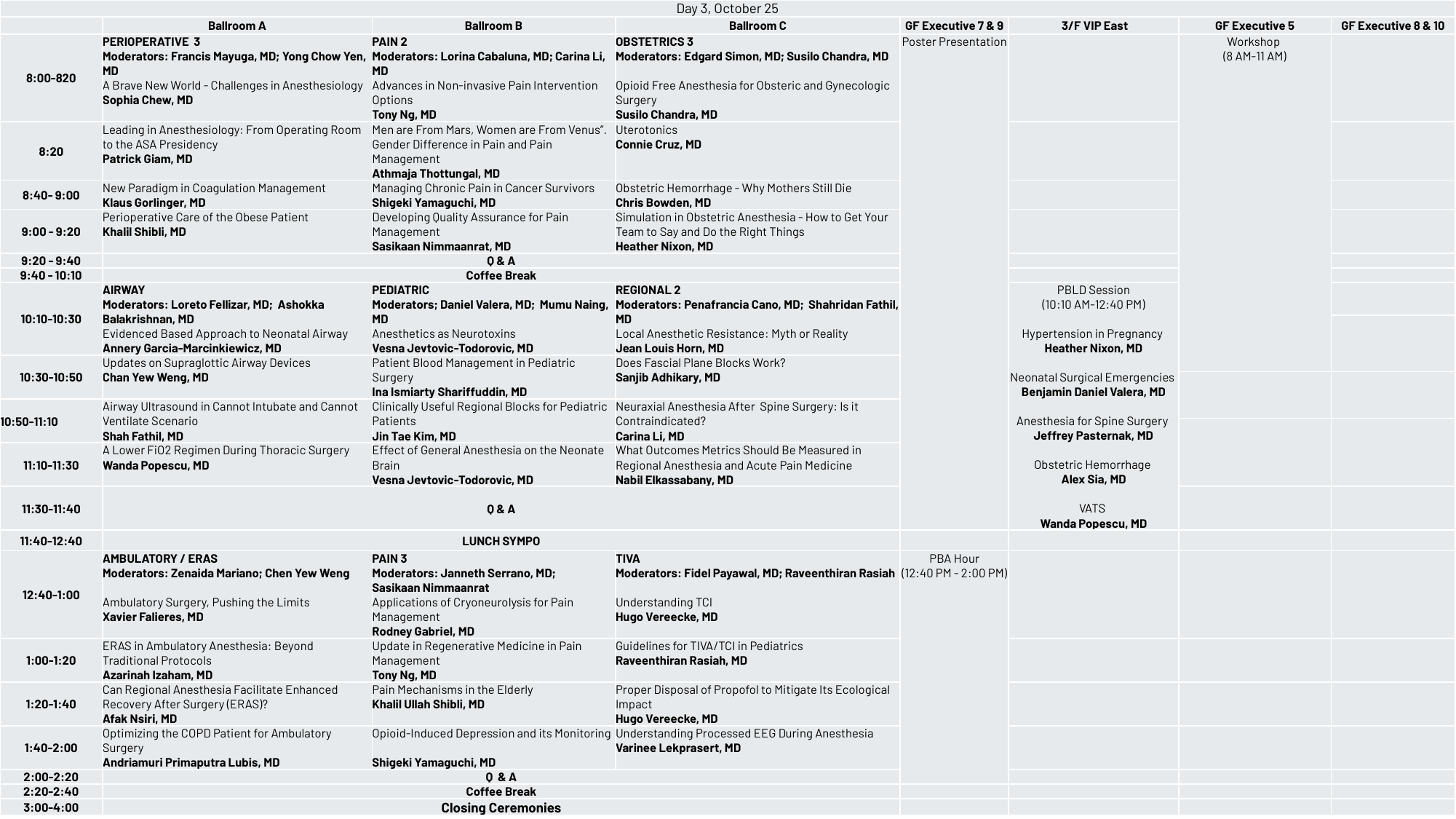

| Day 3, October 25 |  |  |  |  |  |  |  |
| --- | --- | --- | --- | --- | --- | --- | --- |
|  | Ballroom A | Ballroom B | Ballroom C | GF Executive 7 & 9 | 3/F VIP East | GF Executive 5 | GF Executive 8 & 10 |
| 8:00-820 | PERIOPERATIVE 3 Moderators: Francis Mayuga, MD; Yong Chow Yen, MD A Brave New World - Challenges in Anesthesiology Sophia Chew, MD | PAIN 2 Moderators: Lorina Cabaluna, MD; Carina Li, MD Advances in Non-invasive Pain Intervention Options Tony Ng, MD | OBSTETRICS 3 Moderators: Edgard Simon, MD; Susilo Chandra, MD Opioid Free Anesthesia for Obsteric and Gynecologic Surgery Susilo Chandra, MD | Poster Presentation |  | Workshop (8 AM-11 AM) |  |
| 8:20 | Leading in Anesthesiology: From Operating Room to the ASA Presidency Patrick Giam, MD | Men are From Mars, Women are From Venus”. Gender Difference in Pain and Pain Management Athmaja Thottungal, MD | Uterotonics Connie Cruz, MD |  |  |  |  |
| 8:40- 9:00 | New Paradigm in Coagulation Management Klaus Gorlinger, MD | Managing Chronic Pain in Cancer Survivors Shigeki Yamaguchi, MD | Obstetric Hemorrhage - Why Mothers Still Die Chris Bowden, MD |  |  |  |  |
| 9:00 - 9:20 | Perioperative Care of the Obese Patient Khalil Shibli, MD | Developing Quality Assurance for Pain Management Sasikaan Nimmaanrat, MD | Simulation in Obstetric Anesthesia - How to Get Your Team to Say and Do the Right Things Heather Nixon, MD |  |  |  |  |
| 9:20 - 9:40 | Q & A |  |  |  |  |  |  |
| 9:40 - 10:10 | Coffee Break |  |  |  |  |  |  |
| 10:10-10:30 | AIRWAY Moderators: Loreto Fellizar, MD; Ashokka Balakrishnan, MD Evidenced Based Approach to Neonatal Airway Annery Garcia-Marcinkiewicz, MD | PEDIATRIC Moderators; Daniel Valera, MD; Mumu Naing, MD Anesthetics as Neurotoxins Vesna Jevtovic-Todorovic, MD | REGIONAL 2 Moderators: Penafrancia Cano, MD; Shahridan Fathil, MD Local Anesthetic Resistance: Myth or Reality Jean Louis Horn, MD |  | PBLD Session (10:10 AM-12:40 PM) Hypertension in Pregnancy Heather Nixon, MD Neonatal Surgical Emergencies Benjamin Daniel Valera, MD Anesthesia for Spine Surgery Jeffrey Pasternak, MD Obstetric Hemorrhage Alex Sia, MD VATS Wanda Popescu, MD |  |  |
| 10:30-10:50 | Updates on Supraglottic Airway Devices Chan Yew Weng, MD |  | Does Fascial Plane Blocks Work? Sanjib Adhikary, MD |  |  |  |  |
| 10:30-10:50 | Updates on Supraglottic Airway Devices Chan Yew Weng, MD | Patient Blood Management in Pediatric Surgery Ina Ismiarty Shariffuddin, MD | Does Fascial Plane Blocks Work? Sanjib Adhikary, MD |  |  |  |  |
| 10:50-11:10 | Airway Ultrasound in Cannot Intubate and Cannot Ventilate Scenario Shah Fathil, MD |  | Neuraxial Anesthesia After Spine Surgery: Is it Contraindicated? Carina Li, MD |  |  |  |  |
| 10:50-11:10 | Airway Ultrasound in Cannot Intubate and Cannot Ventilate Scenario Shah Fathil, MD | Clinically Useful Regional Blocks for Pediatric Patients Jin Tae Kim, MD | Neuraxial Anesthesia After Spine Surgery: Is it Contraindicated? Carina Li, MD |  |  |  |  |
| 11:10-11:30 | A Lower FiO2 Regimen During Thoracic Surgery Wanda Popescu, MD |  | What Outcomes Metrics Should Be Measured in Regional Anesthesia and Acute Pain Medicine Nabil Elkassabany, MD |  |  |  |  |
| 11:10-11:30 | A Lower FiO2 Regimen During Thoracic Surgery Wanda Popescu, MD | Effect of General Anesthesia on the Neonate Brain Vesna Jevtovic-Todorovic, MD | What Outcomes Metrics Should Be Measured in Regional Anesthesia and Acute Pain Medicine Nabil Elkassabany, MD |  |  |  |  |
| 11:30-11:40 | Q & A |  |  |  |  |  |  |
| 11:40-12:40 | LUNCH SYMPO |  |  |  |  |  |  |
| 12:40-1:00 | AMBULATORY / ERAS Moderators: Zenaida Mariano; Chen Yew Weng Ambulatory Surgery, Pushing the Limits Xavier Falieres, MD | PAIN 3 Moderators: Janneth Serrano, MD; Sasikaan Nimmaanrat Applications of Cryoneurolysis for Pain Management Rodney Gabriel, MD | TIVA Moderators: Fidel Payawal, MD; Raveenthiran Rasiah Understanding TCI Hugo Vereecke, MD | PBA Hour (12:40 PM - 2:00 PM) |  |  |  |
| 1:00-1:20 | ERAS in Ambulatory Anesthesia: Beyond Traditional Protocols Azarinah Izaham, MD | Update in Regenerative Medicine in Pain Management Tony Ng, MD | Guidelines for TIVA/TCI in Pediatrics Raveenthiran Rasiah, MD |  |  |  |  |
| 1:20-1:40 | Can Regional Anesthesia Facilitate Enhanced Recovery After Surgery (ERAS)? Afak Nsiri, MD | Pain Mechanisms in the Elderly Khalil Ullah Shibli, MD | Proper Disposal of Propofol to Mitigate Its Ecological Impact Hugo Vereecke, MD |  |  |  |  |
| 1:40-2:00 | Optimizing the COPD Patient for Ambulatory Surgery Andriamuri Primaputra Lubis, MD | Opioid-Induced Depression and its Monitoring Shigeki Yamaguchi, MD | Understanding Processed EEG During Anesthesia Varinee Lekprasert, MD |  |  |  |  |
| 2:00-2:20 | Q & A |  |  |  |  |  |  |
| 2:20-2:40 | Coffee Break |  |  |  |  |  |  |
| 3:00-4:00 | Closing Ceremonies |  |  |  |  |  |  |